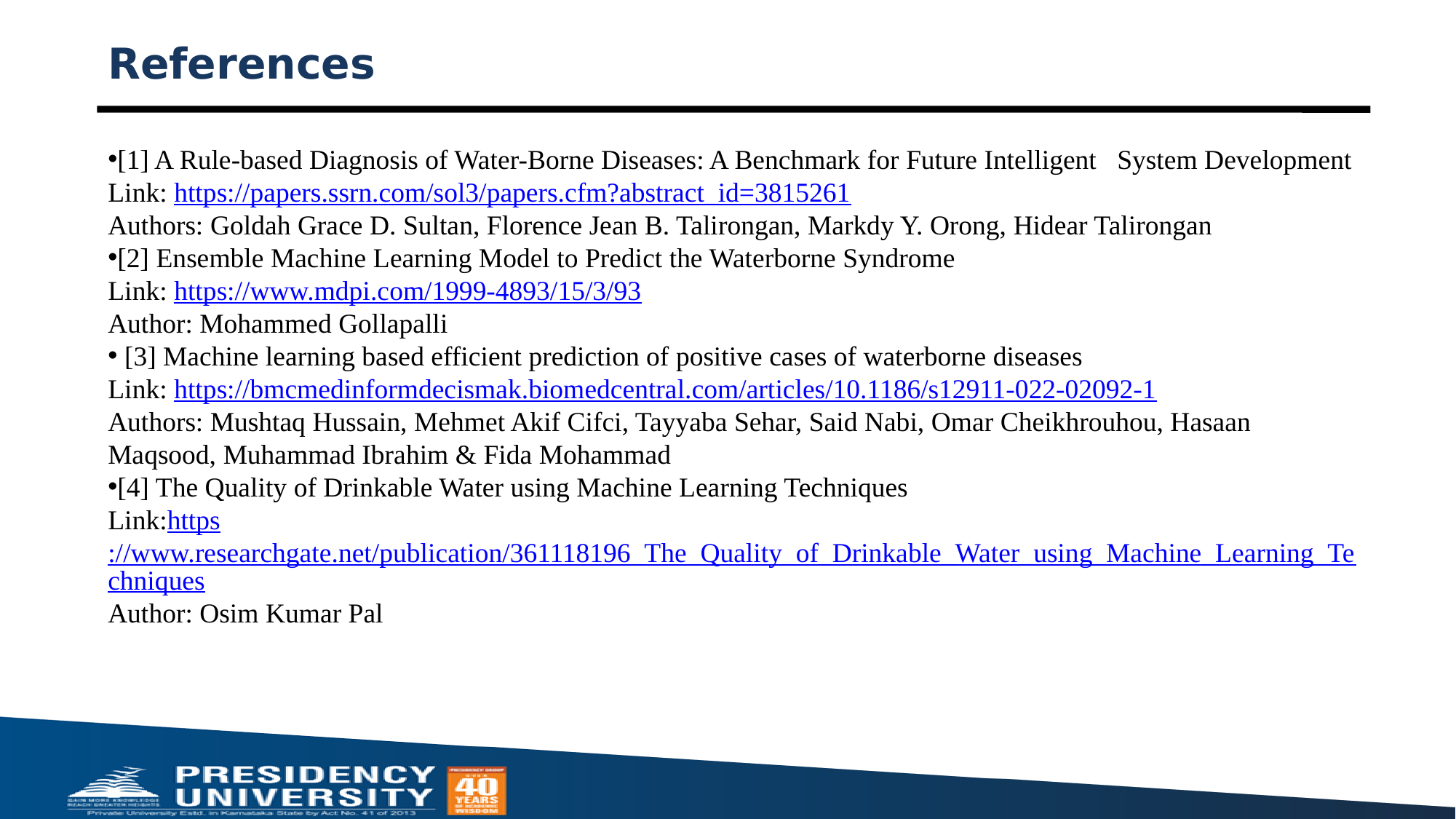

# References
[1] A Rule-based Diagnosis of Water-Borne Diseases: A Benchmark for Future Intelligent   System Development
Link: https://papers.ssrn.com/sol3/papers.cfm?abstract_id=3815261
Authors: Goldah Grace D. Sultan, Florence Jean B. Talirongan, Markdy Y. Orong, Hidear Talirongan
[2] Ensemble Machine Learning Model to Predict the Waterborne Syndrome
Link: https://www.mdpi.com/1999-4893/15/3/93
Author: Mohammed Gollapalli
 [3] Machine learning based efficient prediction of positive cases of waterborne diseases
Link: https://bmcmedinformdecismak.biomedcentral.com/articles/10.1186/s12911-022-02092-1
Authors: Mushtaq Hussain, Mehmet Akif Cifci, Tayyaba Sehar, Said Nabi, Omar Cheikhrouhou, Hasaan Maqsood, Muhammad Ibrahim & Fida Mohammad
[4] The Quality of Drinkable Water using Machine Learning Techniques
Link:https://www.researchgate.net/publication/361118196_The_Quality_of_Drinkable_Water_using_Machine_Learning_Techniques
Author: Osim Kumar Pal